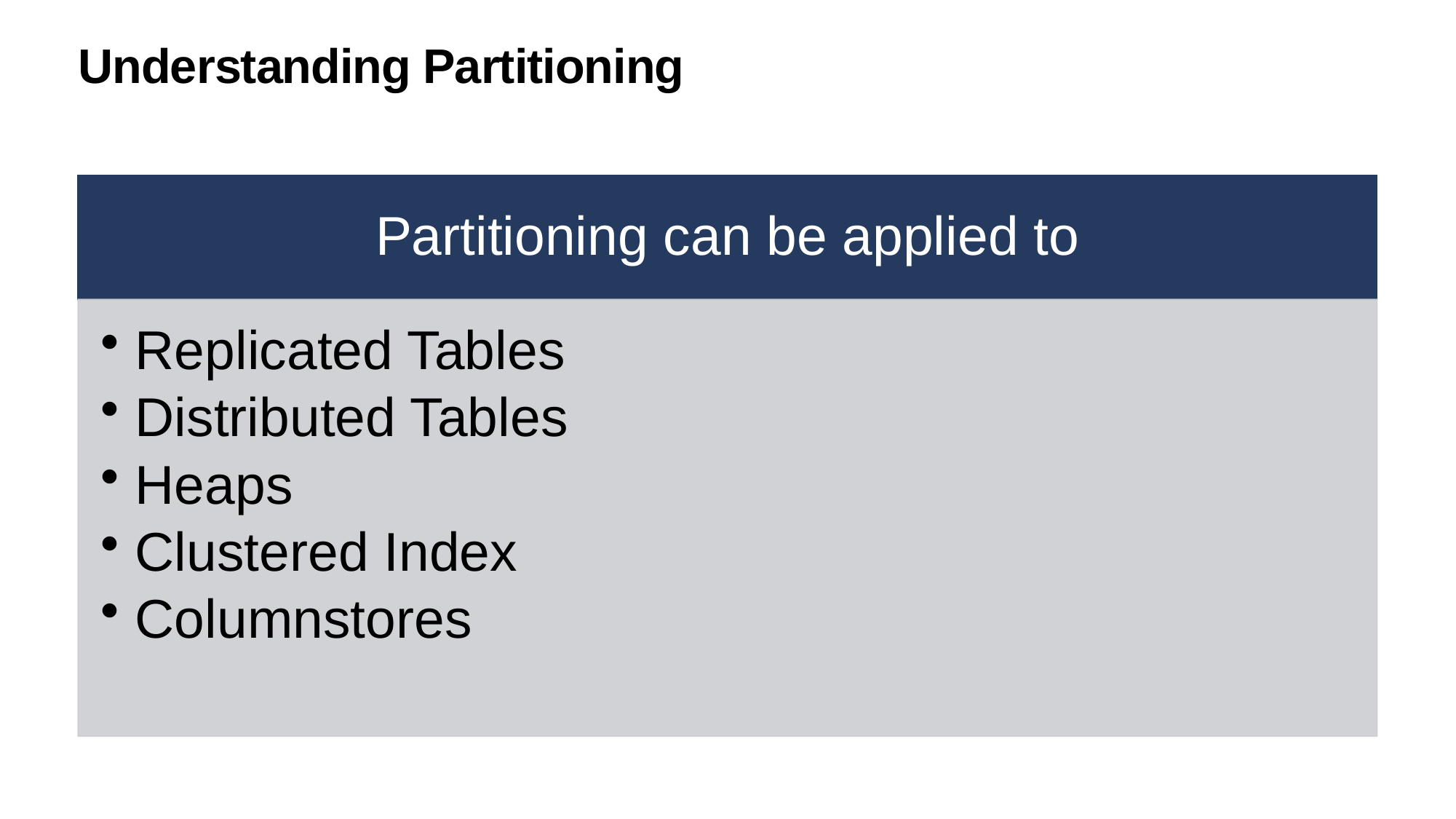

# Understanding Partitioning
Partitioning can be applied to
Replicated Tables
Distributed Tables
Heaps
Clustered Index
Columnstores